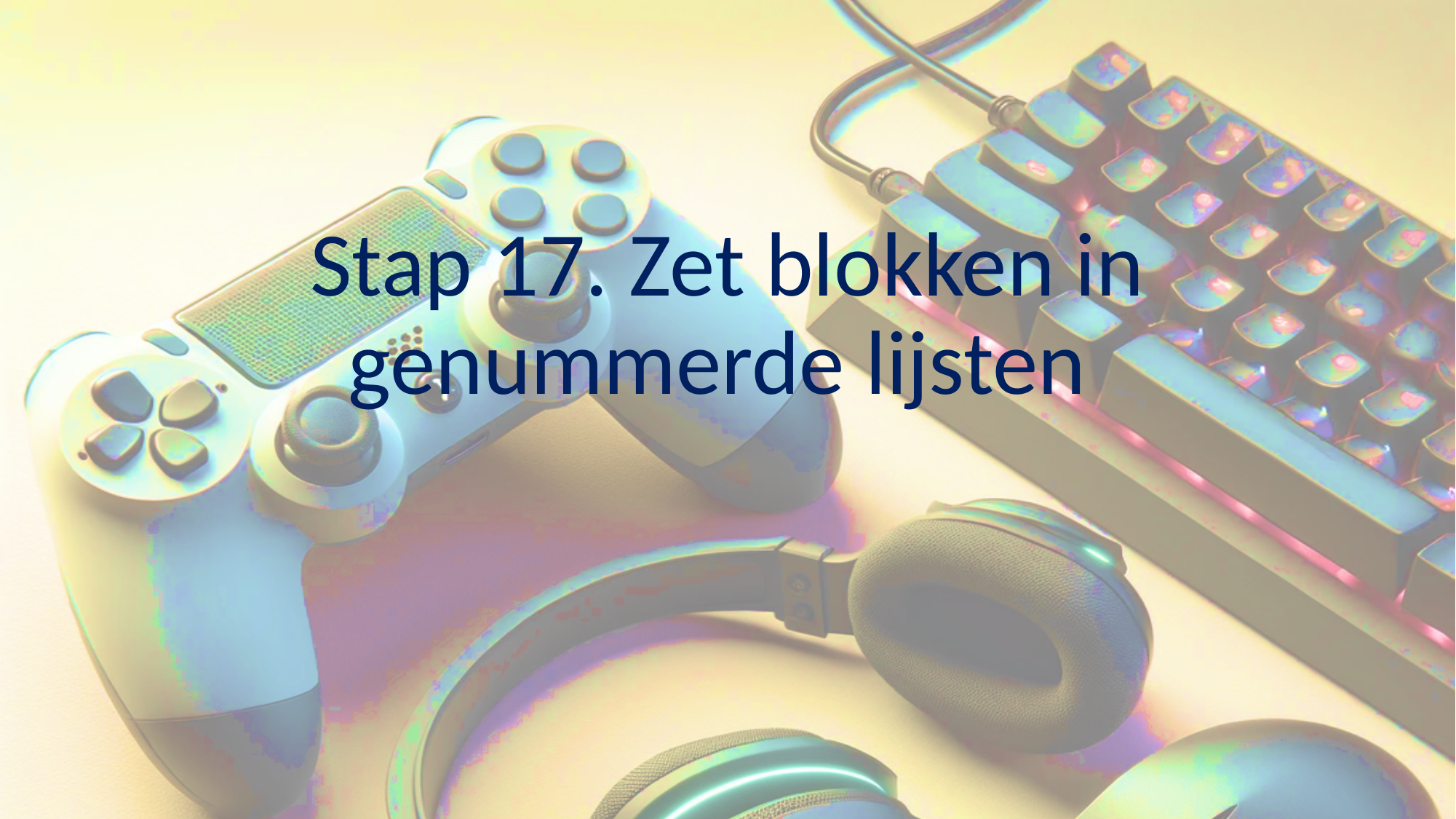

# Stap 17. Zet blokken in genummerde lijsten